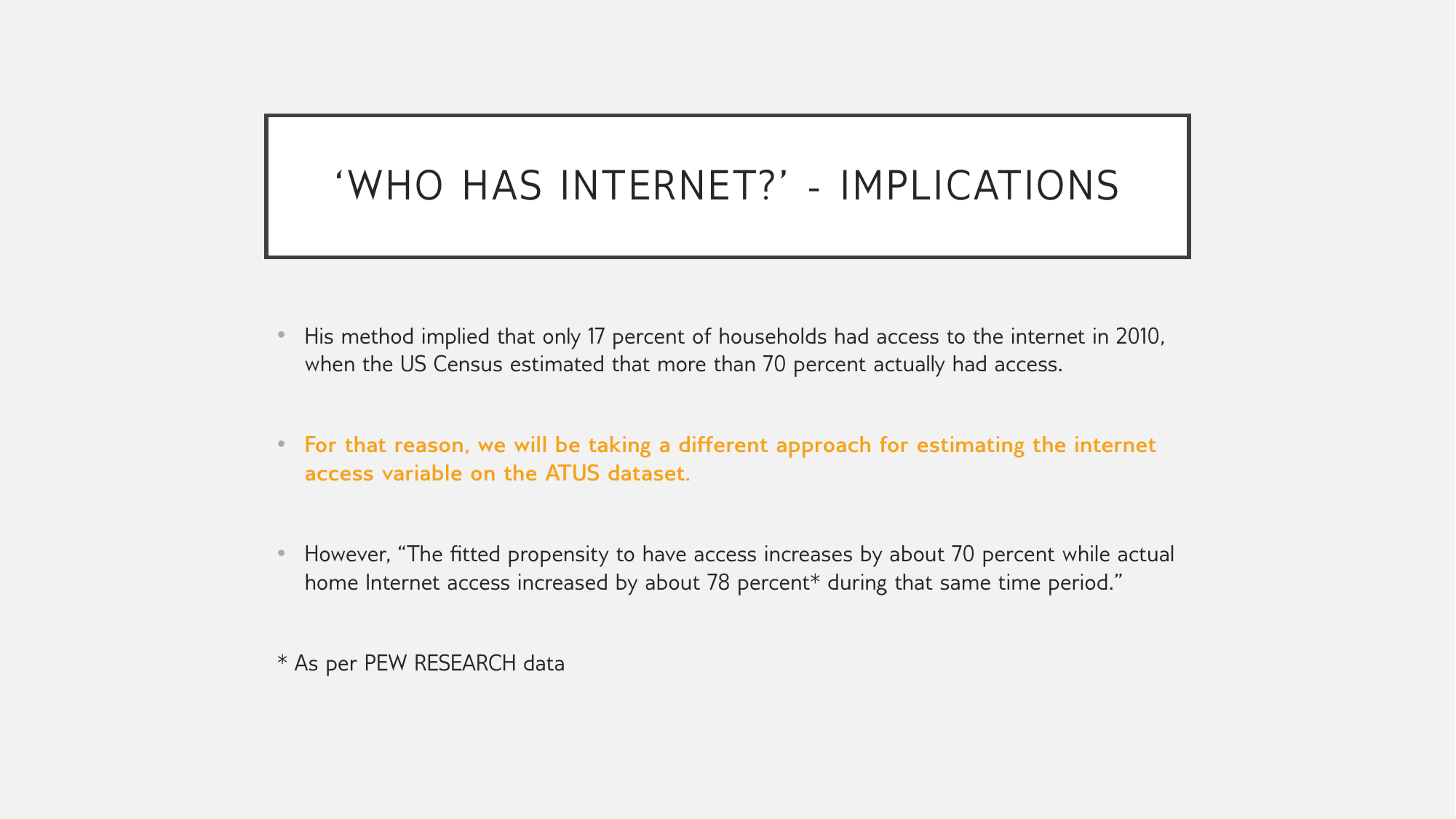

# ‘Who Has Internet?’ - Implications
His method implied that only 17 percent of households had access to the internet in 2010, when the US Census estimated that more than 70 percent actually had access.

For that reason, we will be taking a different approach for estimating the internet access variable on the ATUS dataset.

However, “The fitted propensity to have access increases by about 70 percent while actual home Internet access increased by about 78 percent* during that same time period.”

* As per PEW RESEARCH data